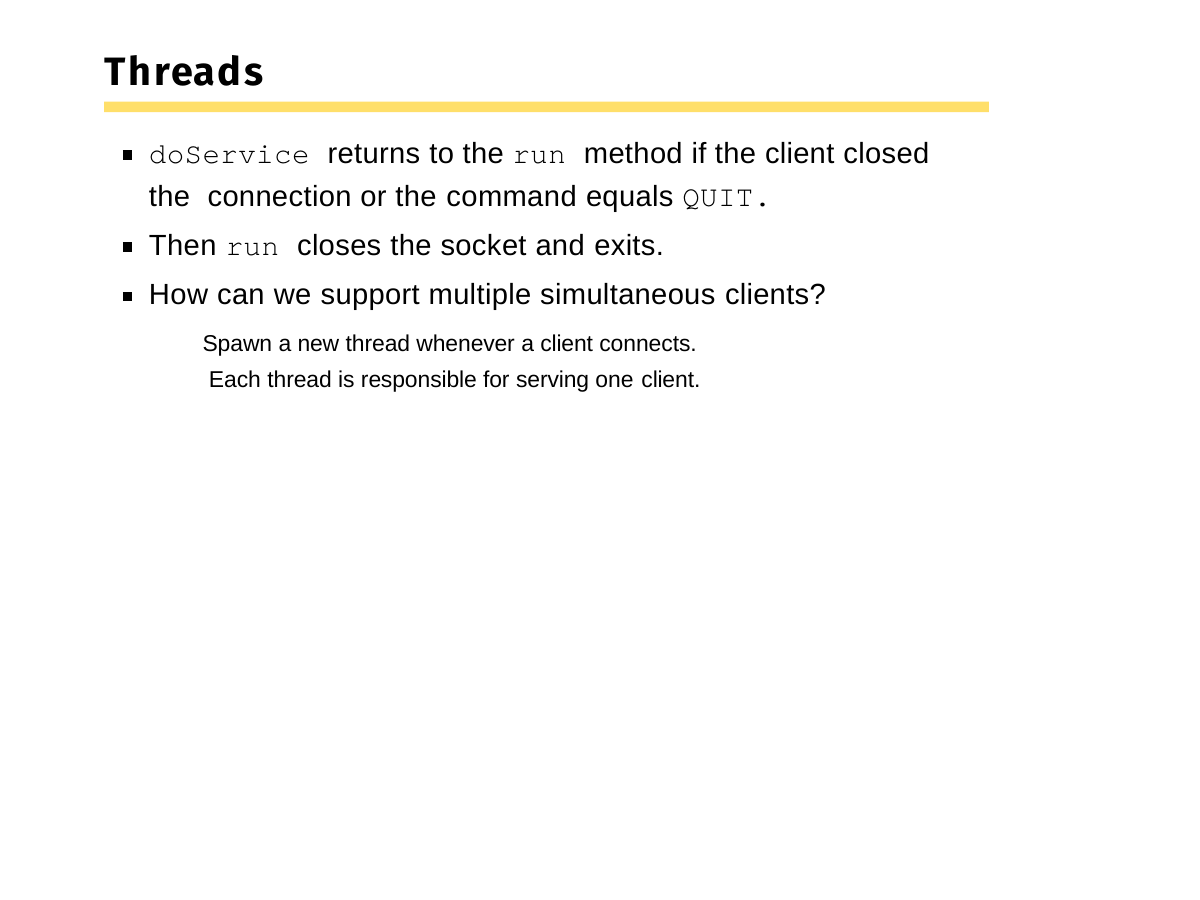

# Threads
doService returns to the run method if the client closed the  connection or the command equals QUIT.
Then run closes the socket and exits.
How can we support multiple simultaneous clients?
Spawn a new thread whenever a client connects.  Each thread is responsible for serving one client.